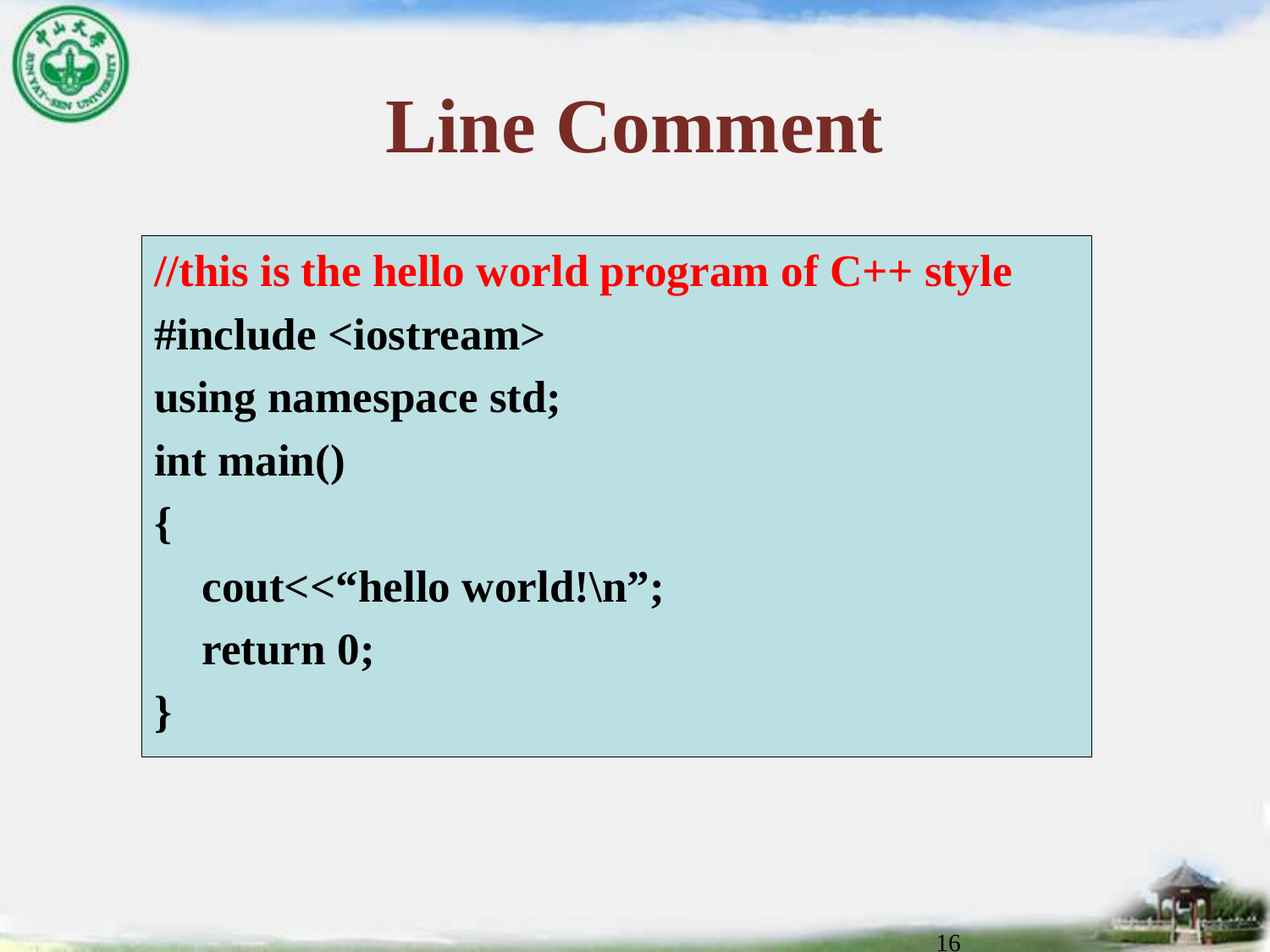

# Line Comment
//this is the hello world program of C++ style
#include <iostream>
using namespace std;
int main()
{
	cout<<“hello world!\n”;
	return 0;
}
16